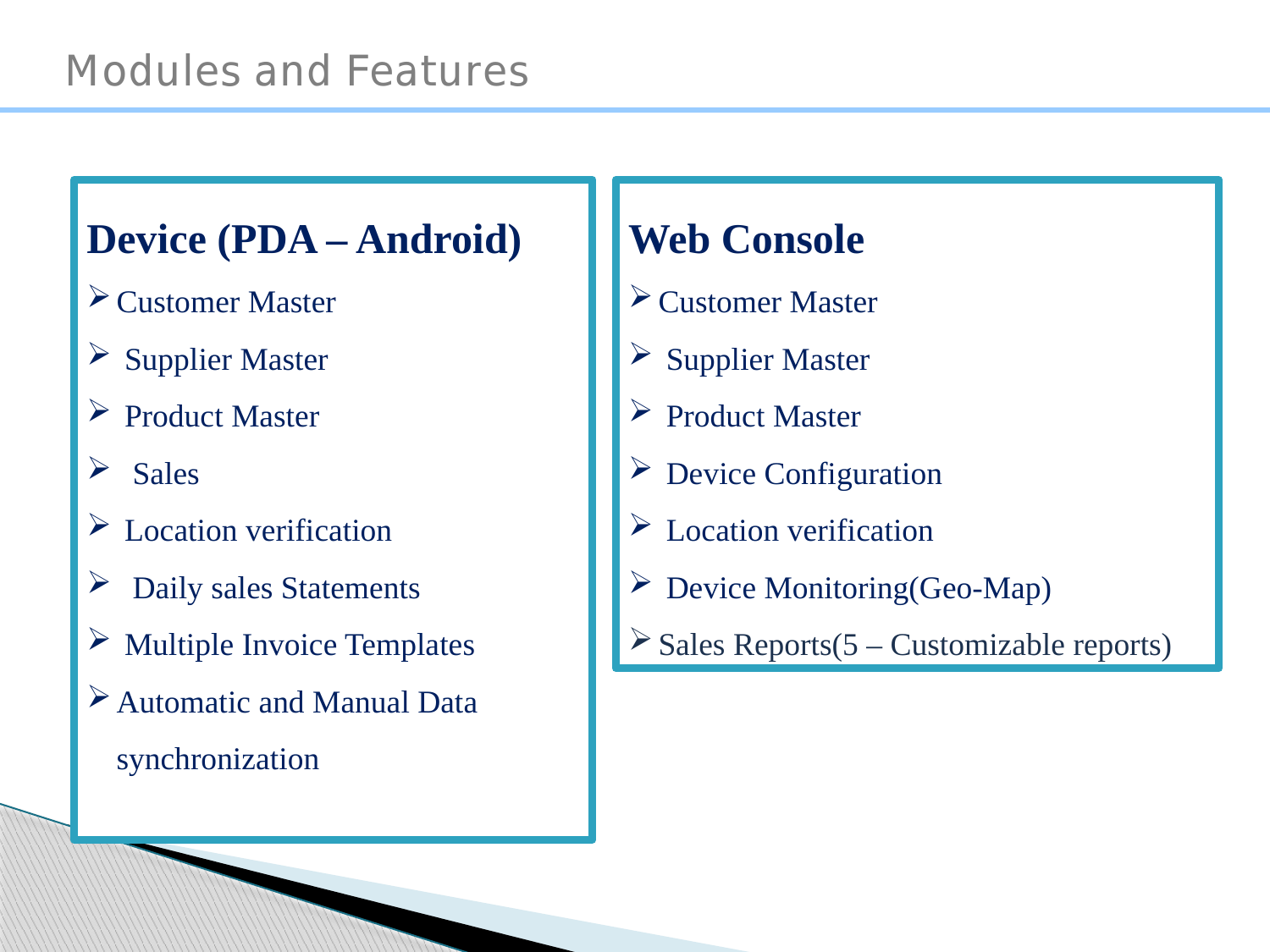

Modules and Features

Device (PDA – Android)
Customer Master
 Supplier Master
 Product Master
  Sales
 Location verification
  Daily sales Statements
 Multiple Invoice Templates
Automatic and Manual Data synchronization

Web Console
Customer Master
 Supplier Master
 Product Master
 Device Configuration
 Location verification
 Device Monitoring(Geo-Map)
Sales Reports(5 – Customizable reports)